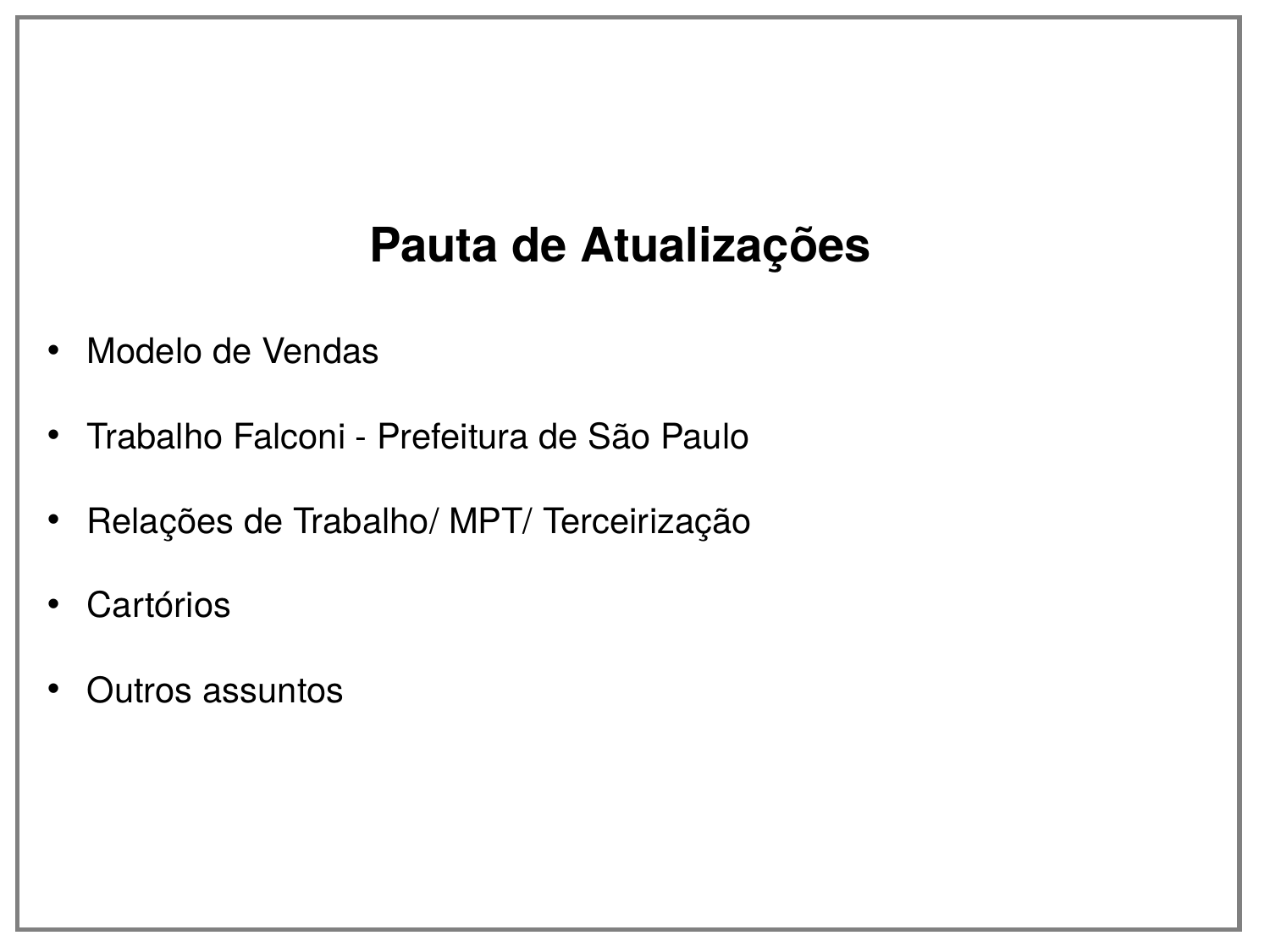

Pauta de Atualizações

Modelo de Vendas

Trabalho Falconi - Prefeitura de São Paulo

Relações de Trabalho/ MPT/ Terceirização

Cartórios

Outros assuntos